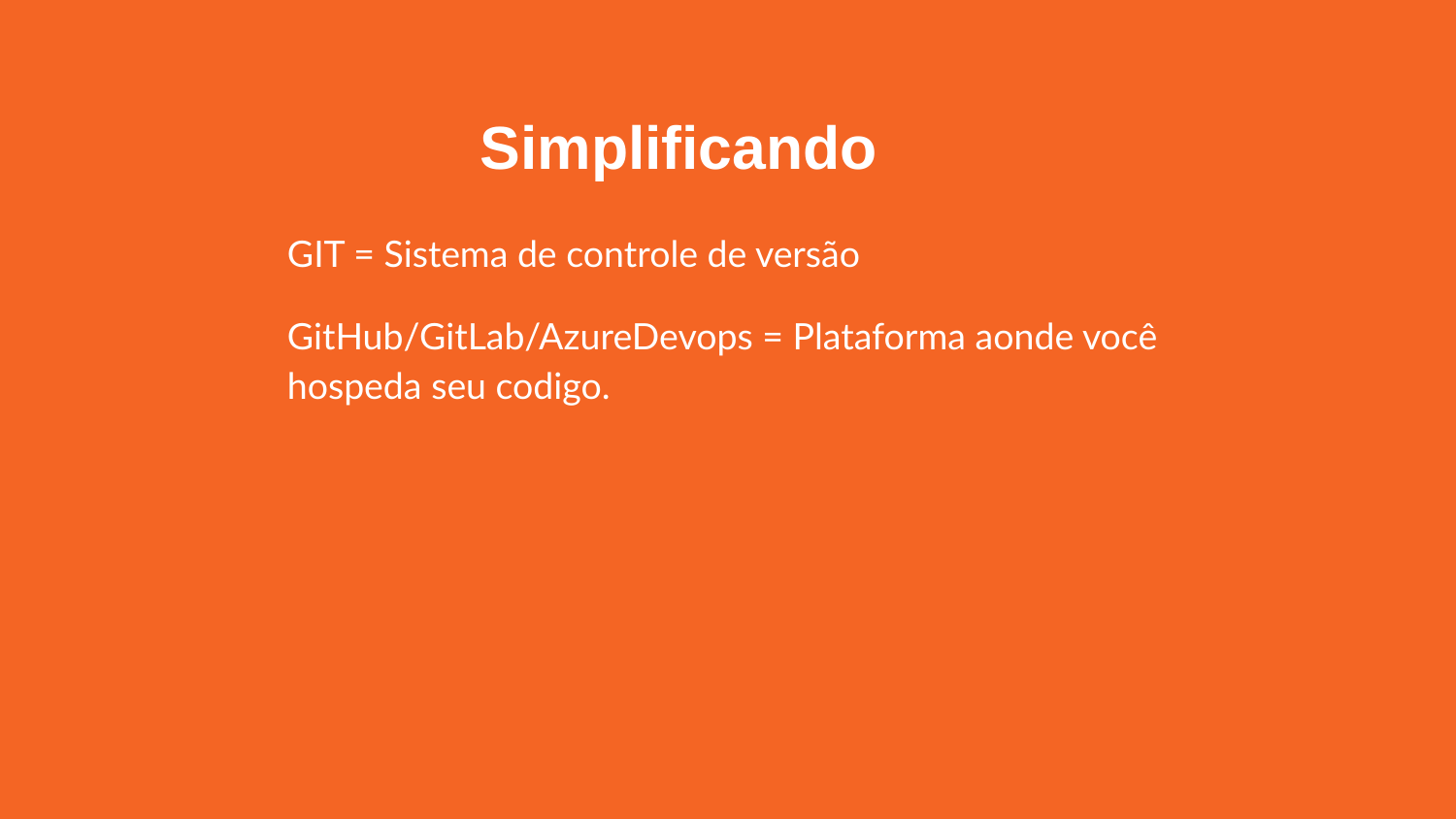

Simplificando

GIT = Sistema de controle de versão
GitHub/GitLab/AzureDevops = Plataforma aonde você hospeda seu codigo.